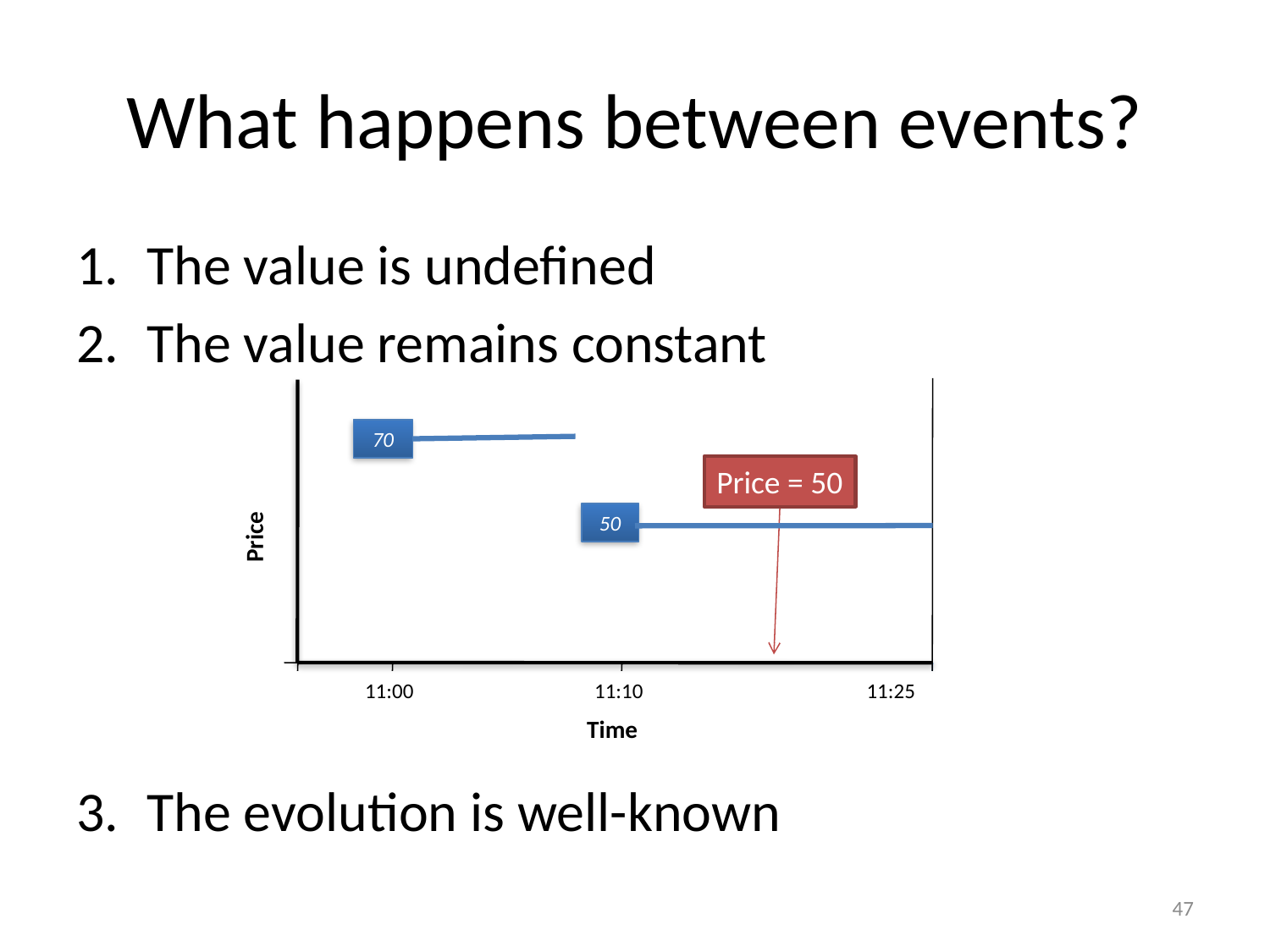

# What happens between events?
The value is undefined
The value remains constant

The evolution is well-known
70
50
11:00
11:10
11:25
Time
Price = 50
Price
47